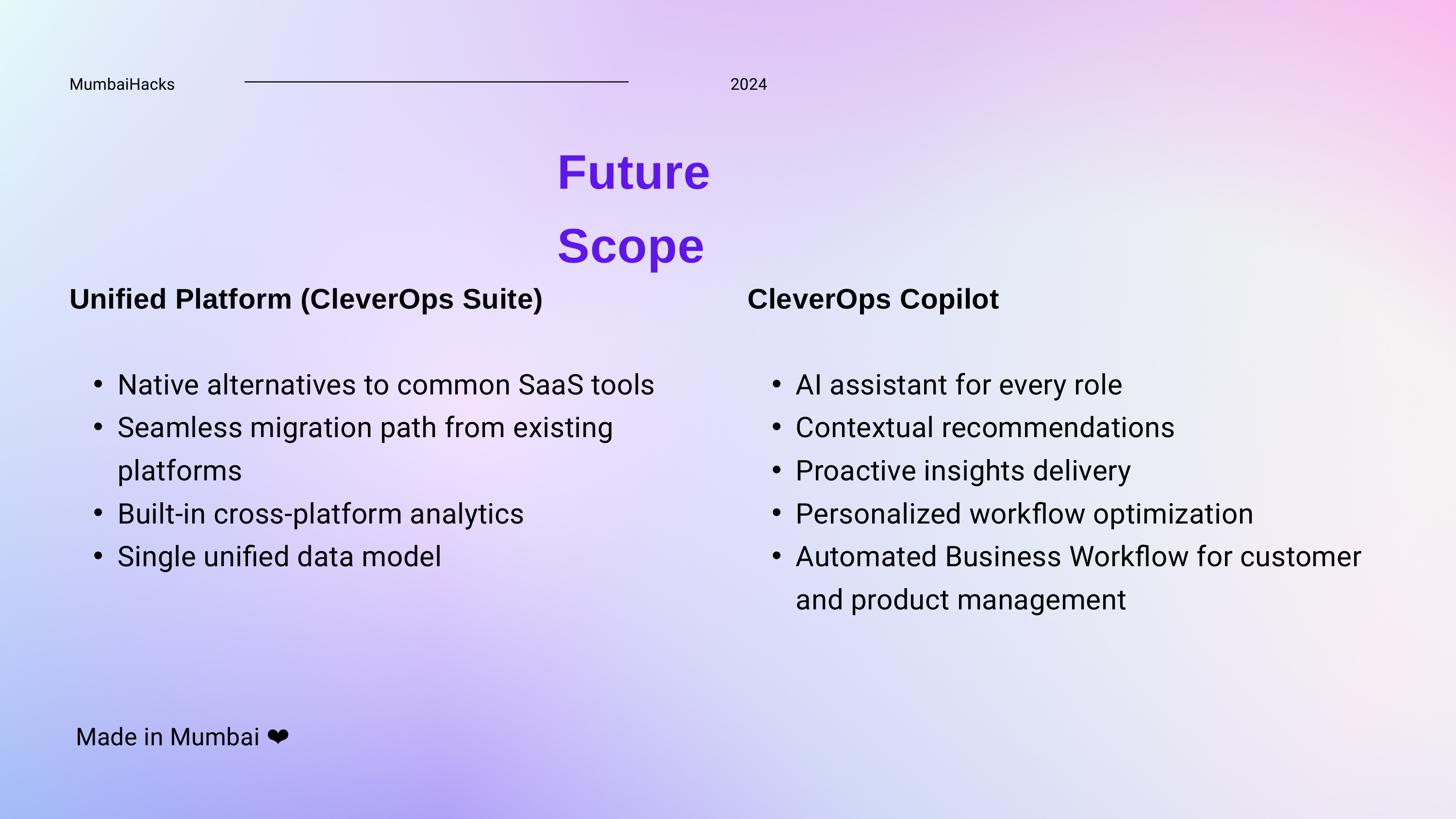

MumbaiHacks
2024

Made in Mumbai ❤️
Future Scope
Unified Platform (CleverOps Suite)

Native alternatives to common SaaS tools
Seamless migration path from existing platforms
Built-in cross-platform analytics
Single unified data model

CleverOps Copilot

AI assistant for every role
Contextual recommendations
Proactive insights delivery
Personalized workflow optimization
Automated Business Workflow for customer and product management